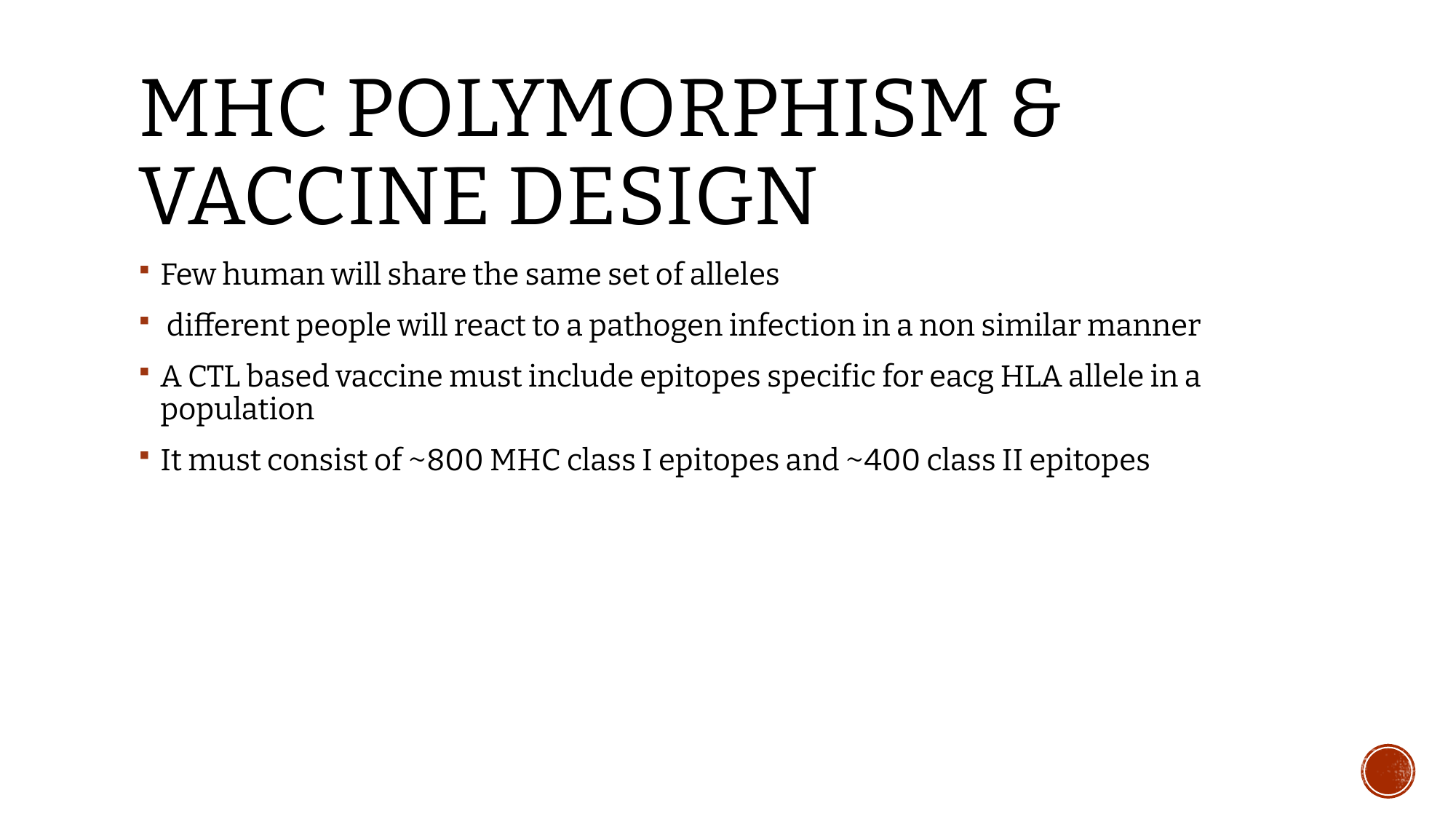

# Mhc polymorphism & vaccine design
Few human will share the same set of alleles
 different people will react to a pathogen infection in a non similar manner
A CTL based vaccine must include epitopes specific for eacg HLA allele in a population
It must consist of ~800 MHC class I epitopes and ~400 class II epitopes